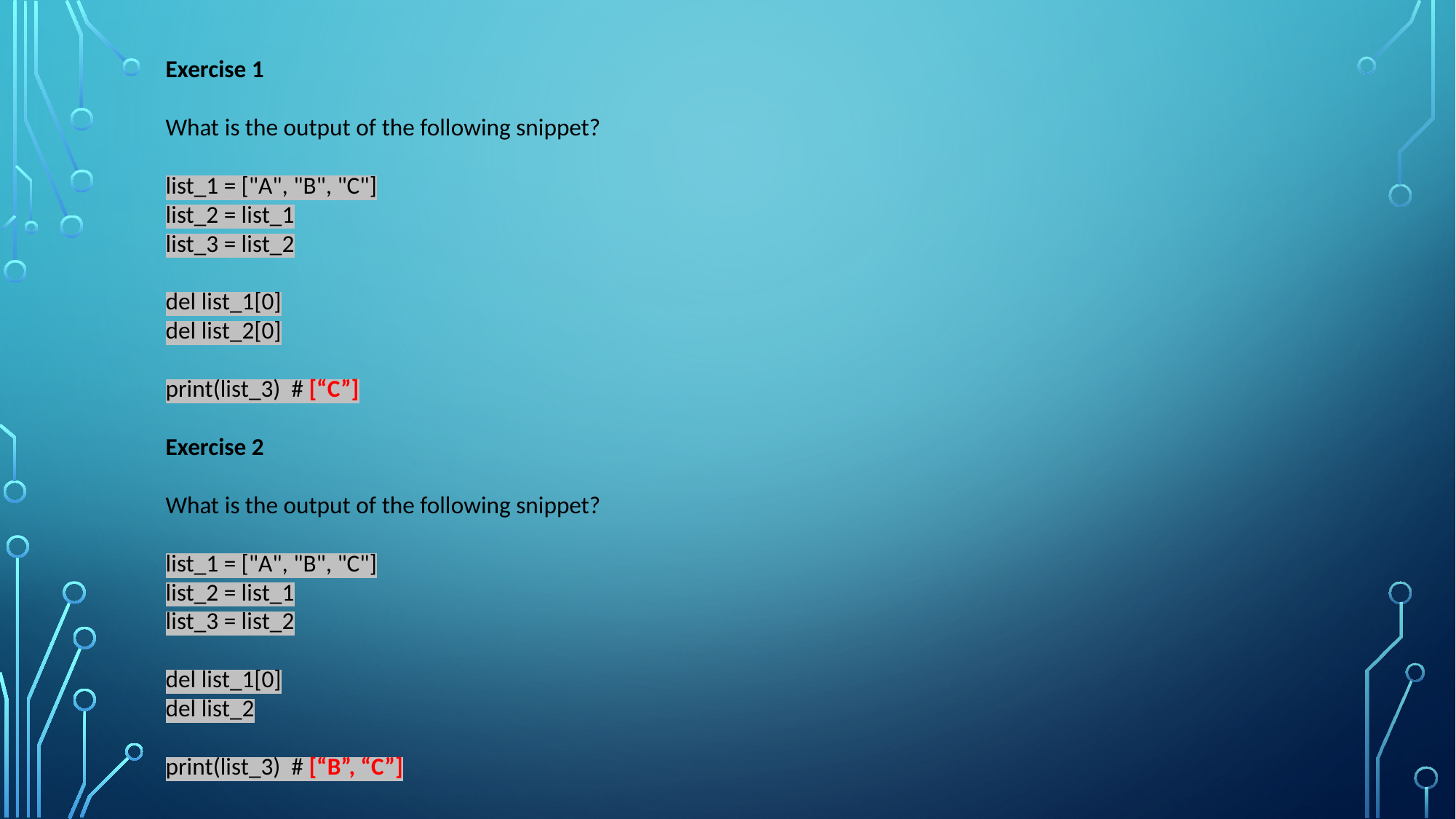

Exercise 1

What is the output of the following snippet?

list_1 = ["A", "B", "C"]
list_2 = list_1
list_3 = list_2

del list_1[0]
del list_2[0]

print(list_3)  # [“C”]

Exercise 2

What is the output of the following snippet?

list_1 = ["A", "B", "C"]
list_2 = list_1
list_3 = list_2

del list_1[0]
del list_2

print(list_3)  # [“B”, “C”]